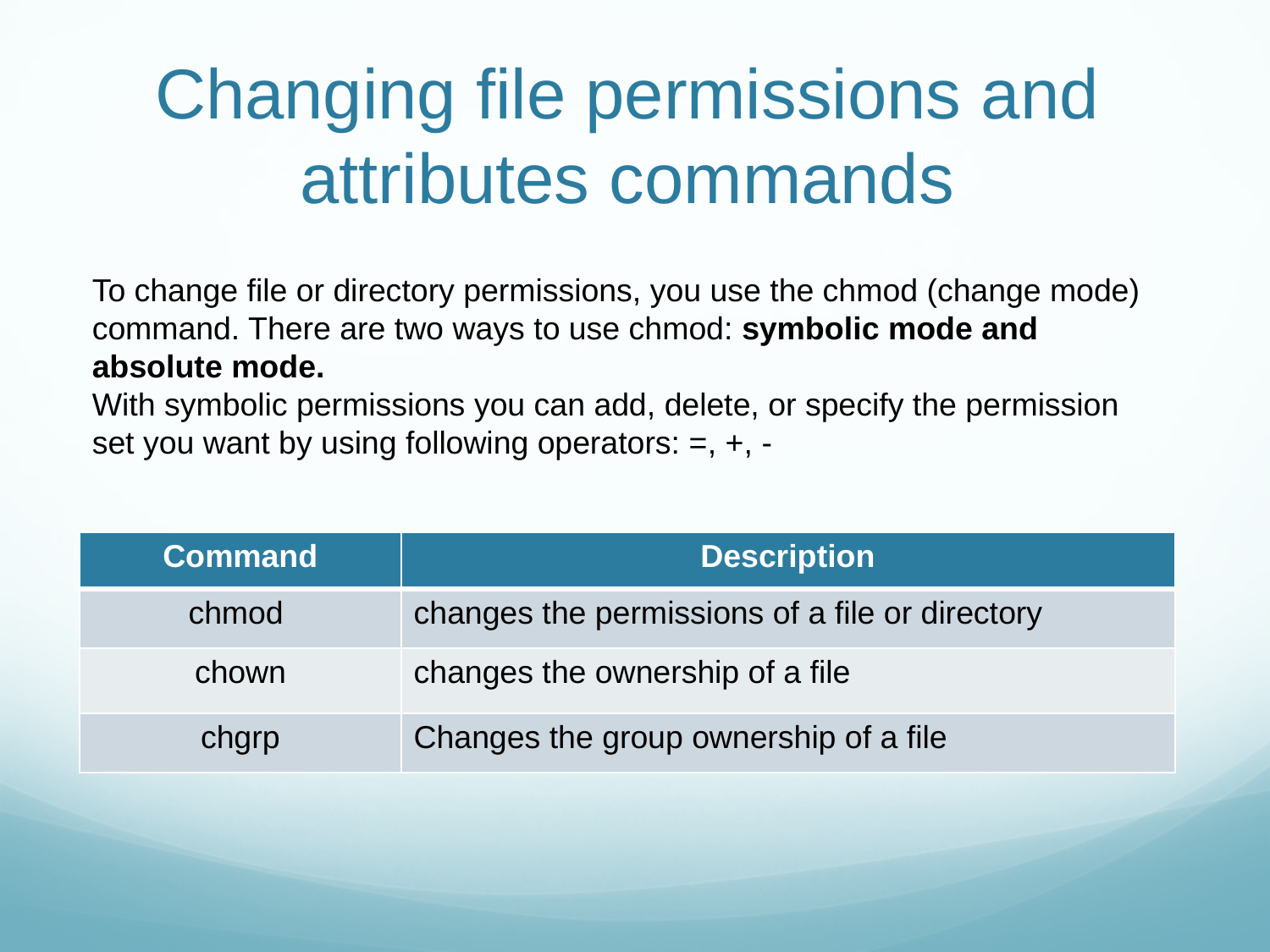

# Changing file permissions and attributes commands
To change file or directory permissions, you use the chmod (change mode) command. There are two ways to use chmod: symbolic mode and absolute mode.
With symbolic permissions you can add, delete, or specify the permission set you want by using following operators: =, +, -
| Command | Description |
| --- | --- |
| chmod | changes the permissions of a file or directory |
| chown | changes the ownership of a file |
| chgrp | Changes the group ownership of a file |